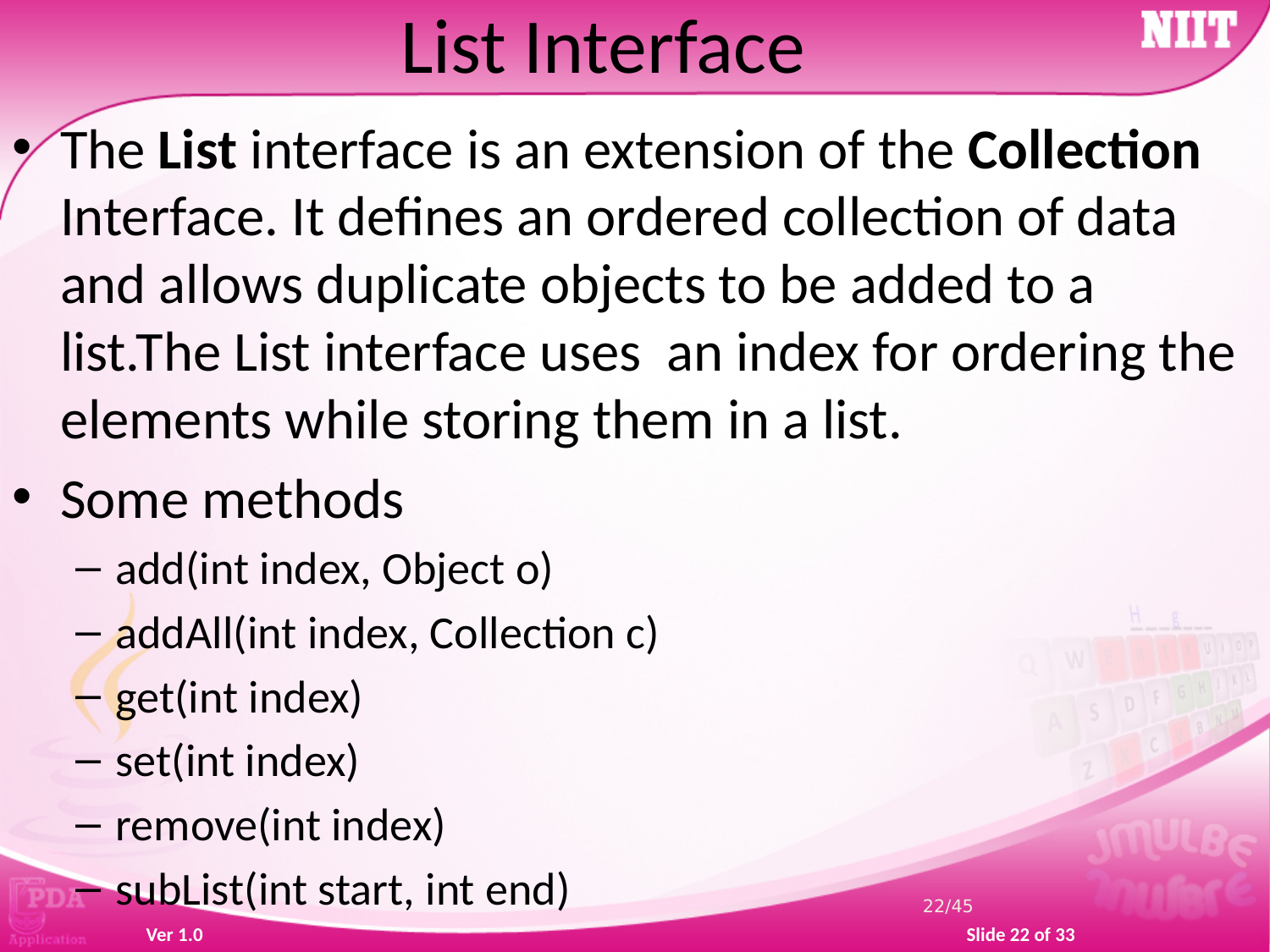

List Interface
The List interface is an extension of the Collection Interface. It defines an ordered collection of data and allows duplicate objects to be added to a list.The List interface uses  an index for ordering the elements while storing them in a list.
Some methods
add(int index, Object o)
addAll(int index, Collection c)
get(int index)
set(int index)
remove(int index)
subList(int start, int end)
22/45